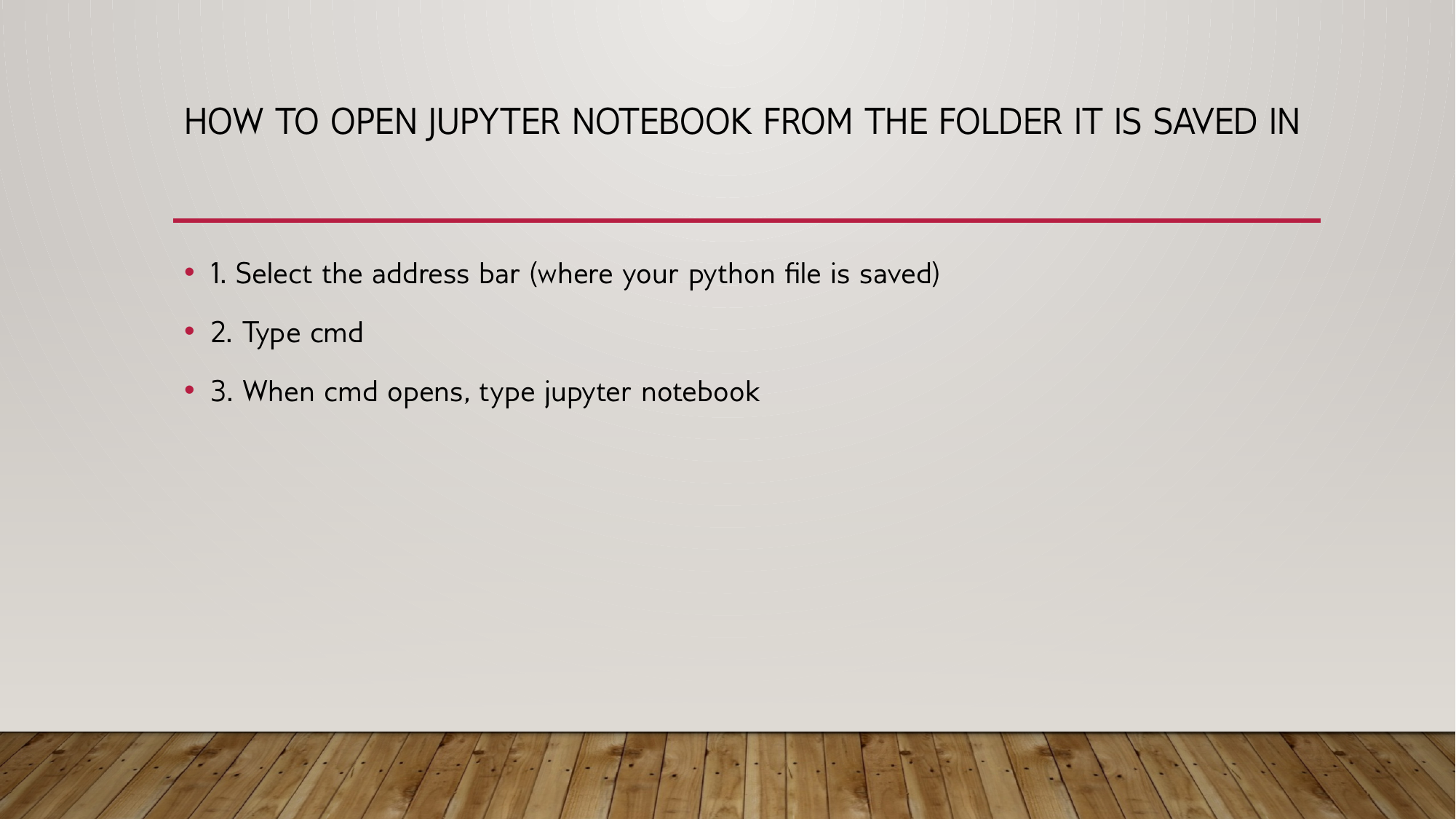

# How to open JUPYTER NOTEBOOK from the folder it is saved in
1. Select the address bar (where your python file is saved)
2. Type cmd
3. When cmd opens, type jupyter notebook